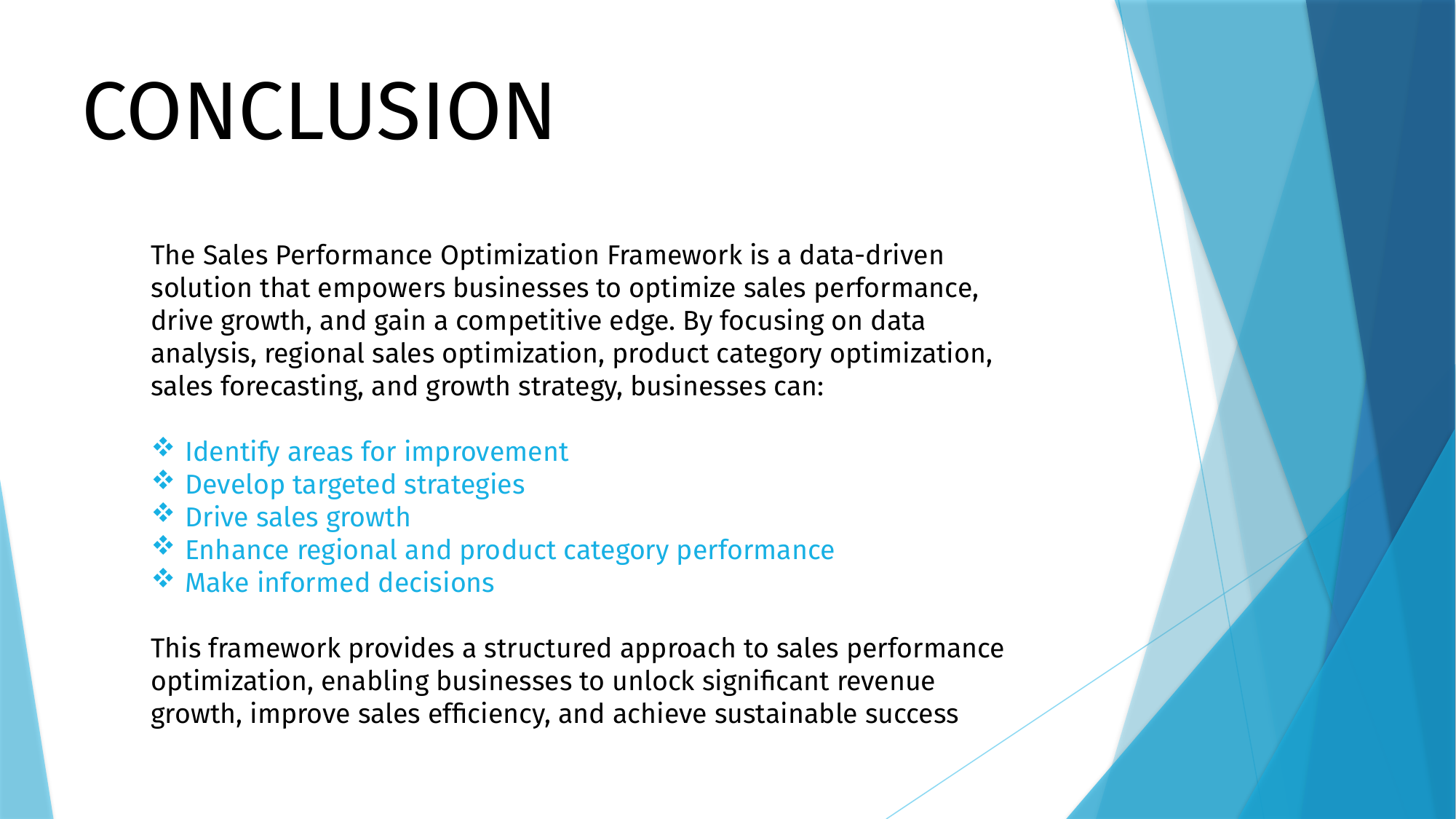

CONCLUSION
The Sales Performance Optimization Framework is a data-driven solution that empowers businesses to optimize sales performance, drive growth, and gain a competitive edge. By focusing on data analysis, regional sales optimization, product category optimization, sales forecasting, and growth strategy, businesses can:

Identify areas for improvement
Develop targeted strategies
Drive sales growth
Enhance regional and product category performance
Make informed decisions

This framework provides a structured approach to sales performance optimization, enabling businesses to unlock significant revenue growth, improve sales efficiency, and achieve sustainable success